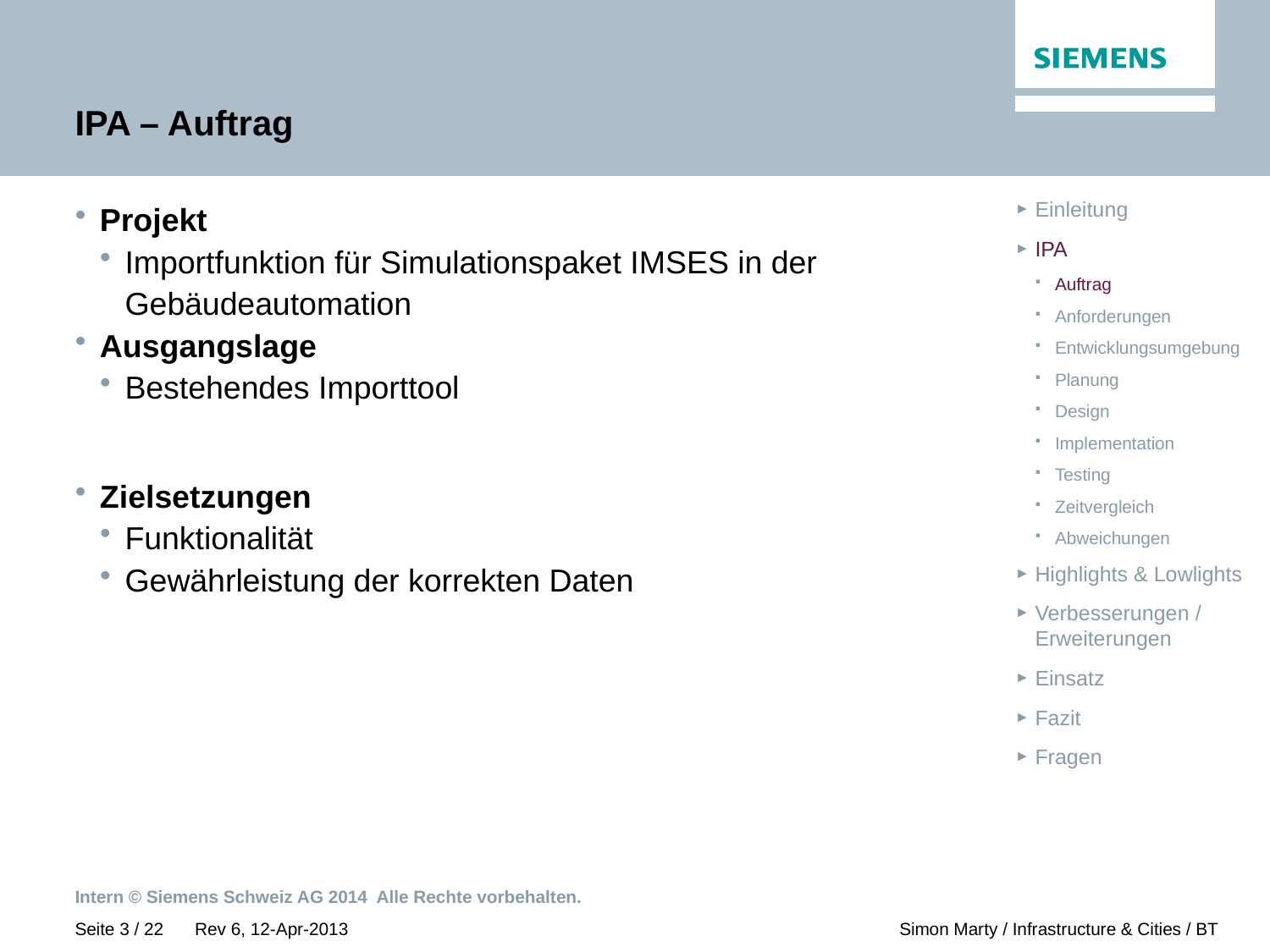

# IPA – Auftrag
Projekt
Importfunktion für Simulationspaket IMSES in der Gebäudeautomation
Ausgangslage
Bestehendes Importtool

Zielsetzungen
Funktionalität
Gewährleistung der korrekten Daten

Einleitung
IPA
Auftrag
Anforderungen
Entwicklungsumgebung
Planung
Design
Implementation
Testing
Zeitvergleich
Abweichungen
Highlights & Lowlights
Verbesserungen / Erweiterungen
Einsatz
Fazit
Fragen